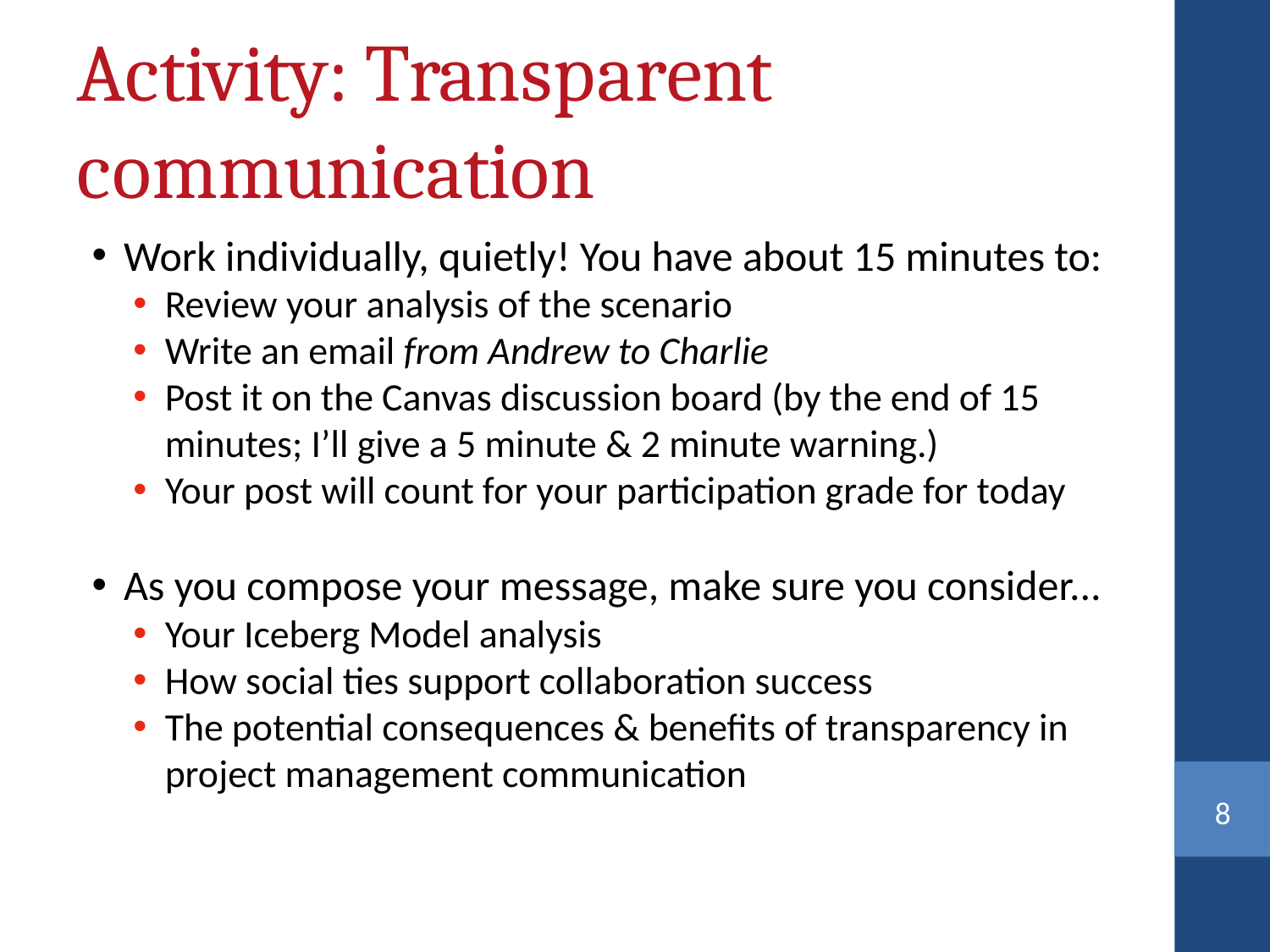

Activity: Transparent communication
Work individually, quietly! You have about 15 minutes to:
Review your analysis of the scenario
Write an email from Andrew to Charlie
Post it on the Canvas discussion board (by the end of 15 minutes; I’ll give a 5 minute & 2 minute warning.)
Your post will count for your participation grade for today

As you compose your message, make sure you consider...
Your Iceberg Model analysis
How social ties support collaboration success
The potential consequences & benefits of transparency in project management communication
8